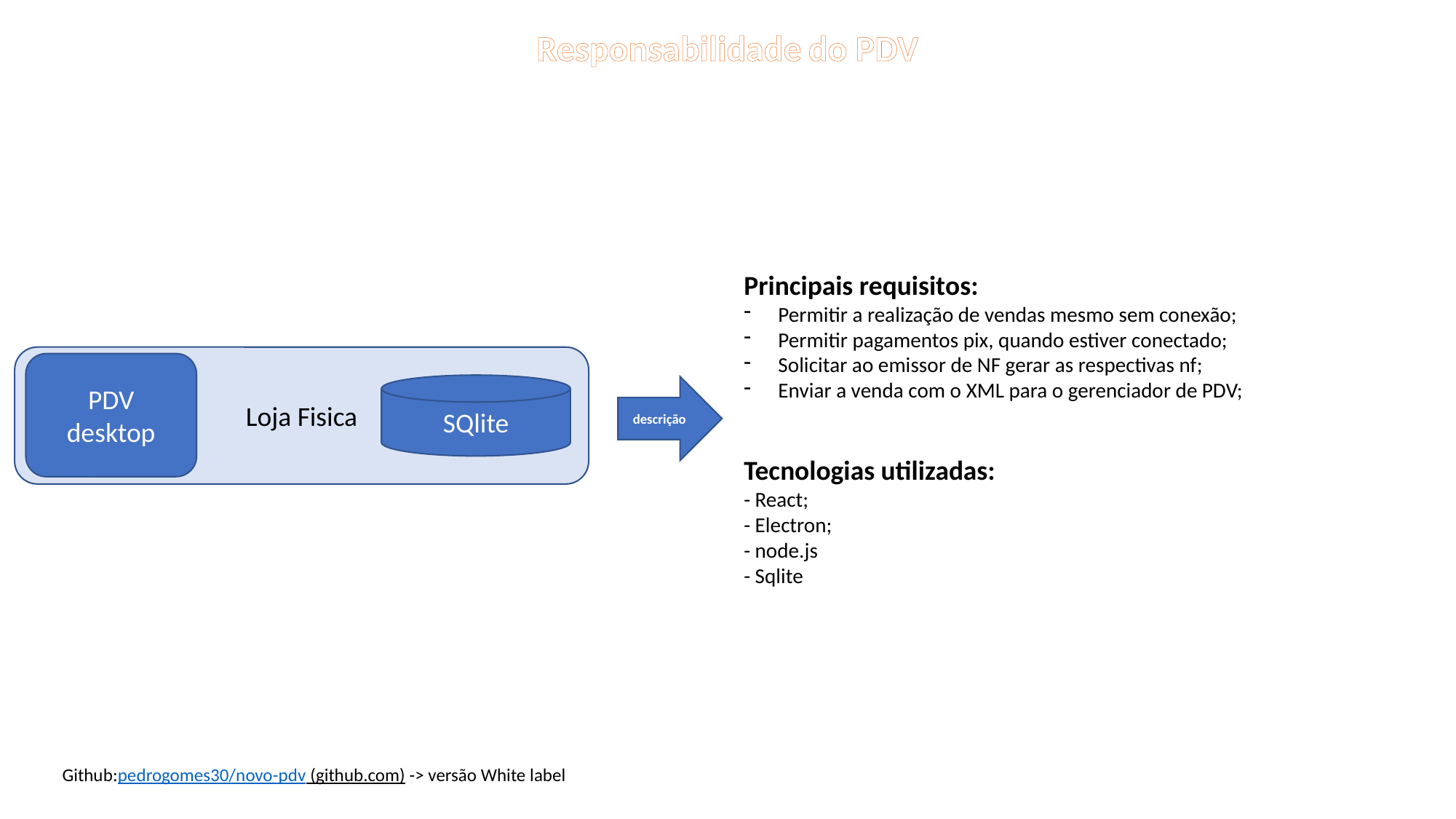

Responsabilidade do PDV
Principais requisitos:
Permitir a realização de vendas mesmo sem conexão;
Permitir pagamentos pix, quando estiver conectado;
Solicitar ao emissor de NF gerar as respectivas nf;
Enviar a venda com o XML para o gerenciador de PDV;
Loja Fisica
PDV desktop
SQlite
descrição
Tecnologias utilizadas:
- React;
- Electron;
- node.js
- Sqlite

Github:pedrogomes30/novo-pdv (github.com) -> versão White label